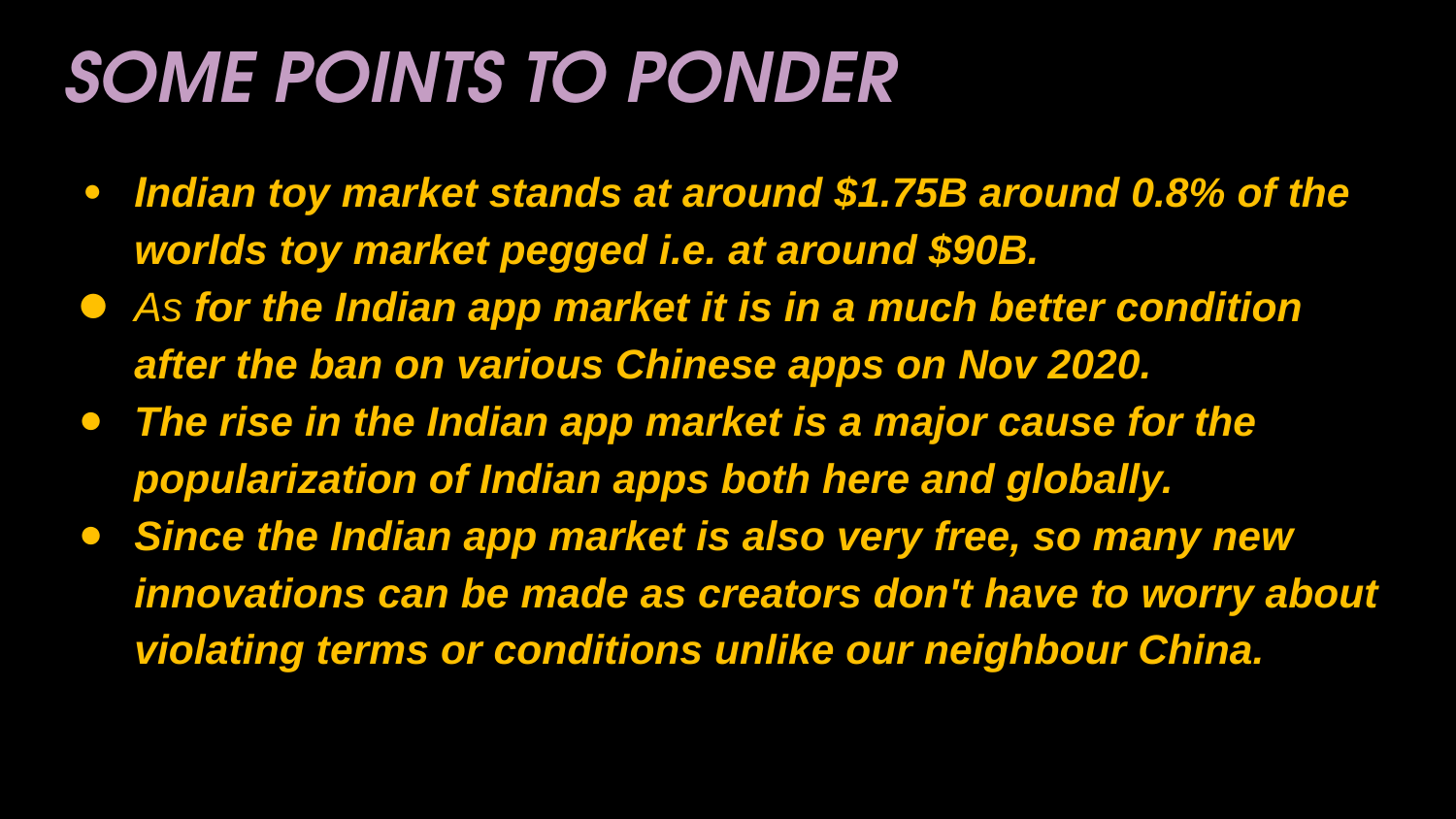

# SOME POINTS TO PONDER
Indian toy market stands at around $1.75B around 0.8% of the worlds toy market pegged i.e. at around $90B.
As for the Indian app market it is in a much better condition after the ban on various Chinese apps on Nov 2020.
The rise in the Indian app market is a major cause for the popularization of Indian apps both here and globally.
Since the Indian app market is also very free, so many new innovations can be made as creators don't have to worry about violating terms or conditions unlike our neighbour China.